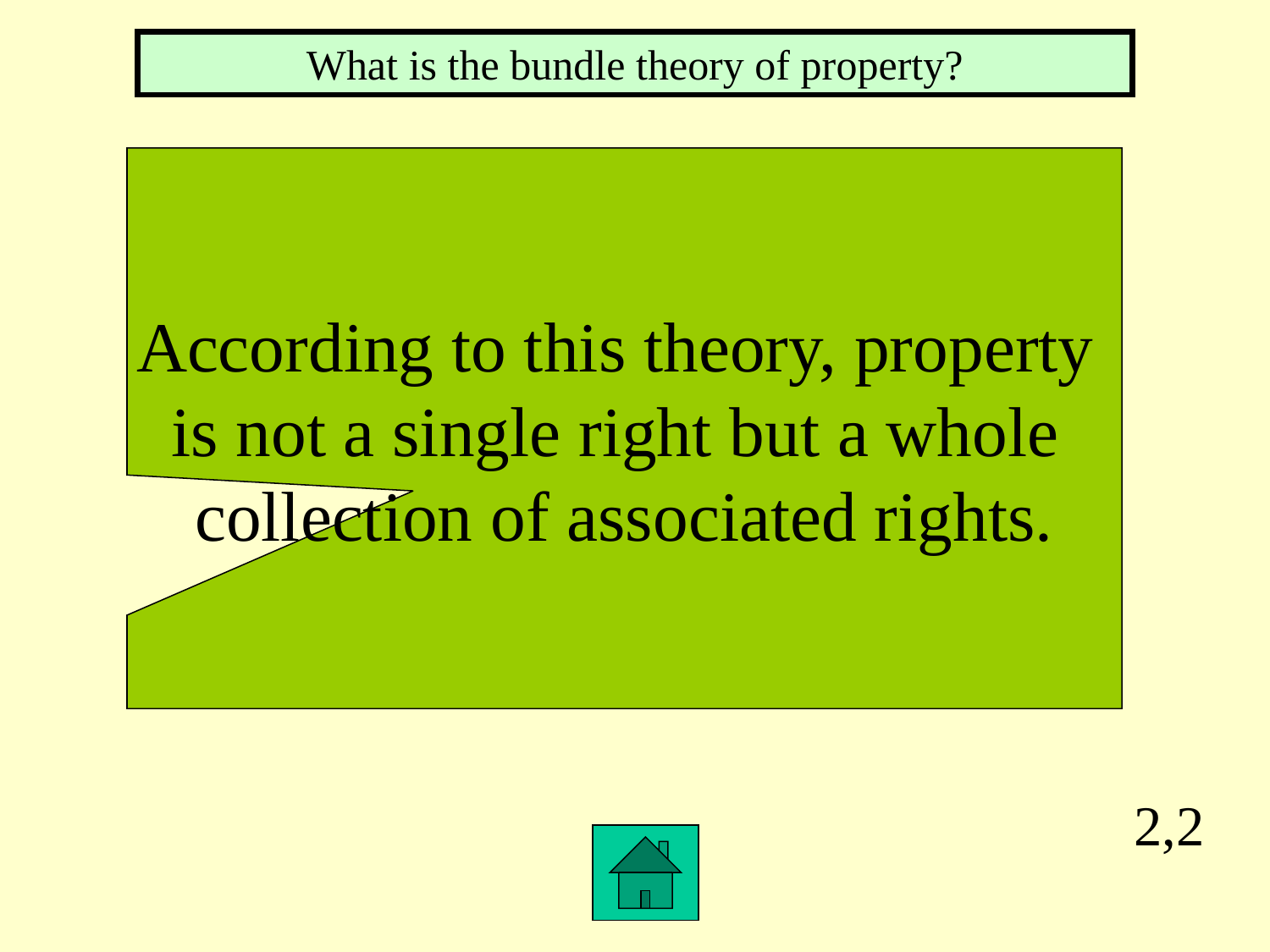

What is the bundle theory of property?
According to this theory, property
is not a single right but a whole
collection of associated rights.
2,2